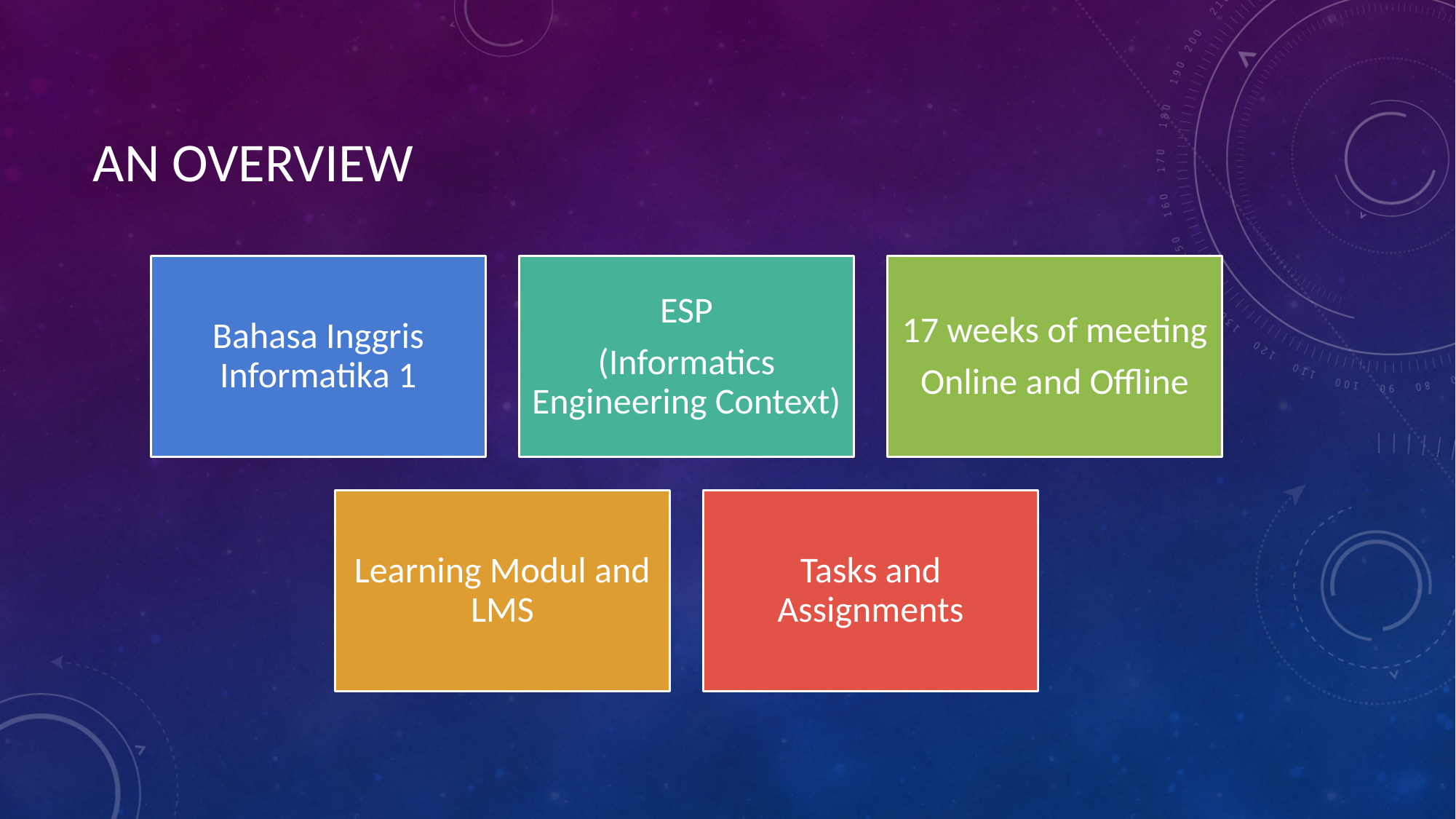

# An overview
Bahasa Inggris Informatika 1
ESP
(Informatics Engineering Context)
17 weeks of meeting
Online and Offline
Learning Modul and LMS
Tasks and Assignments